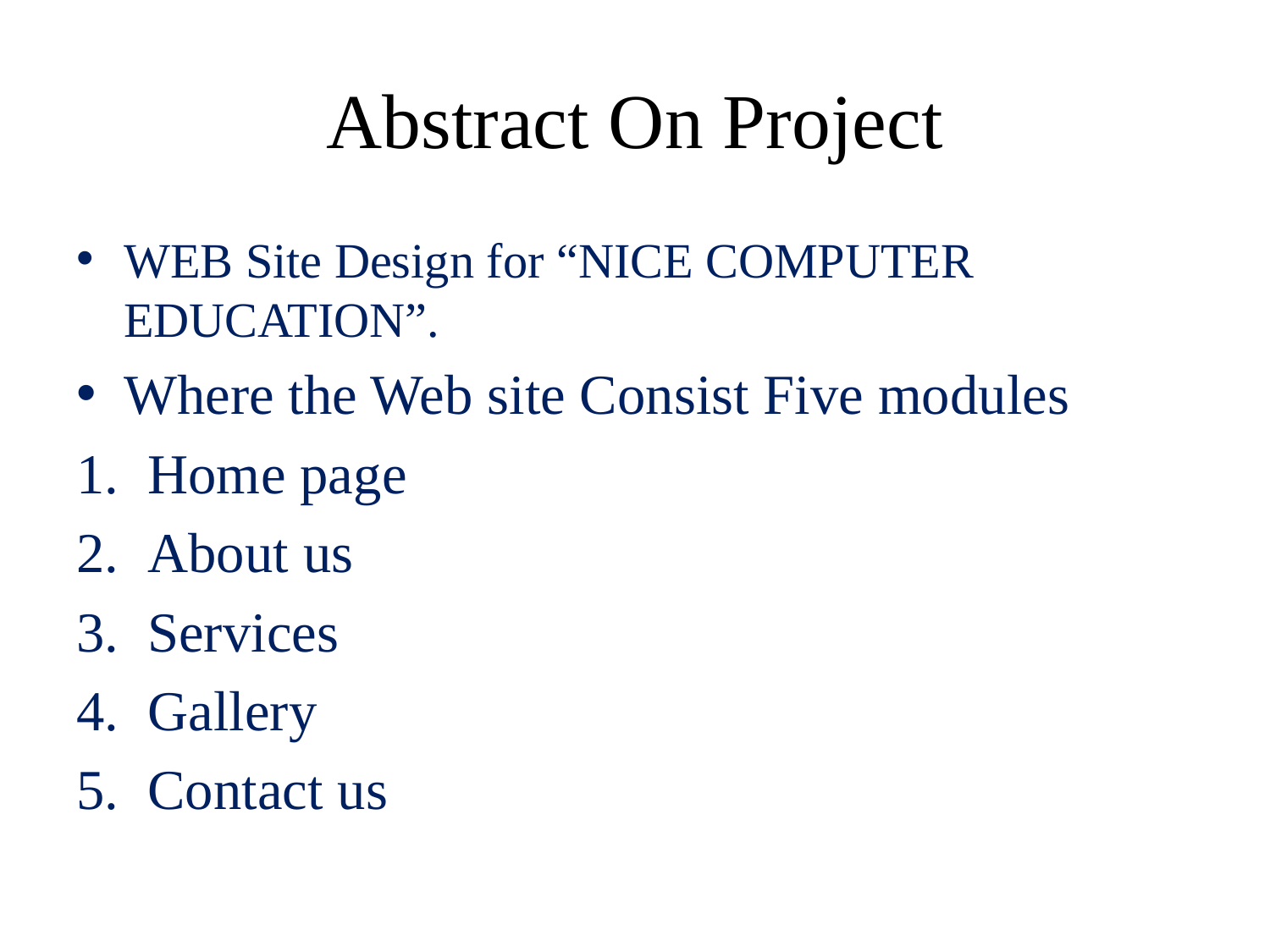

# Abstract On Project
WEB Site Design for “NICE COMPUTER EDUCATION”.
Where the Web site Consist Five modules
Home page
About us
Services
Gallery
Contact us